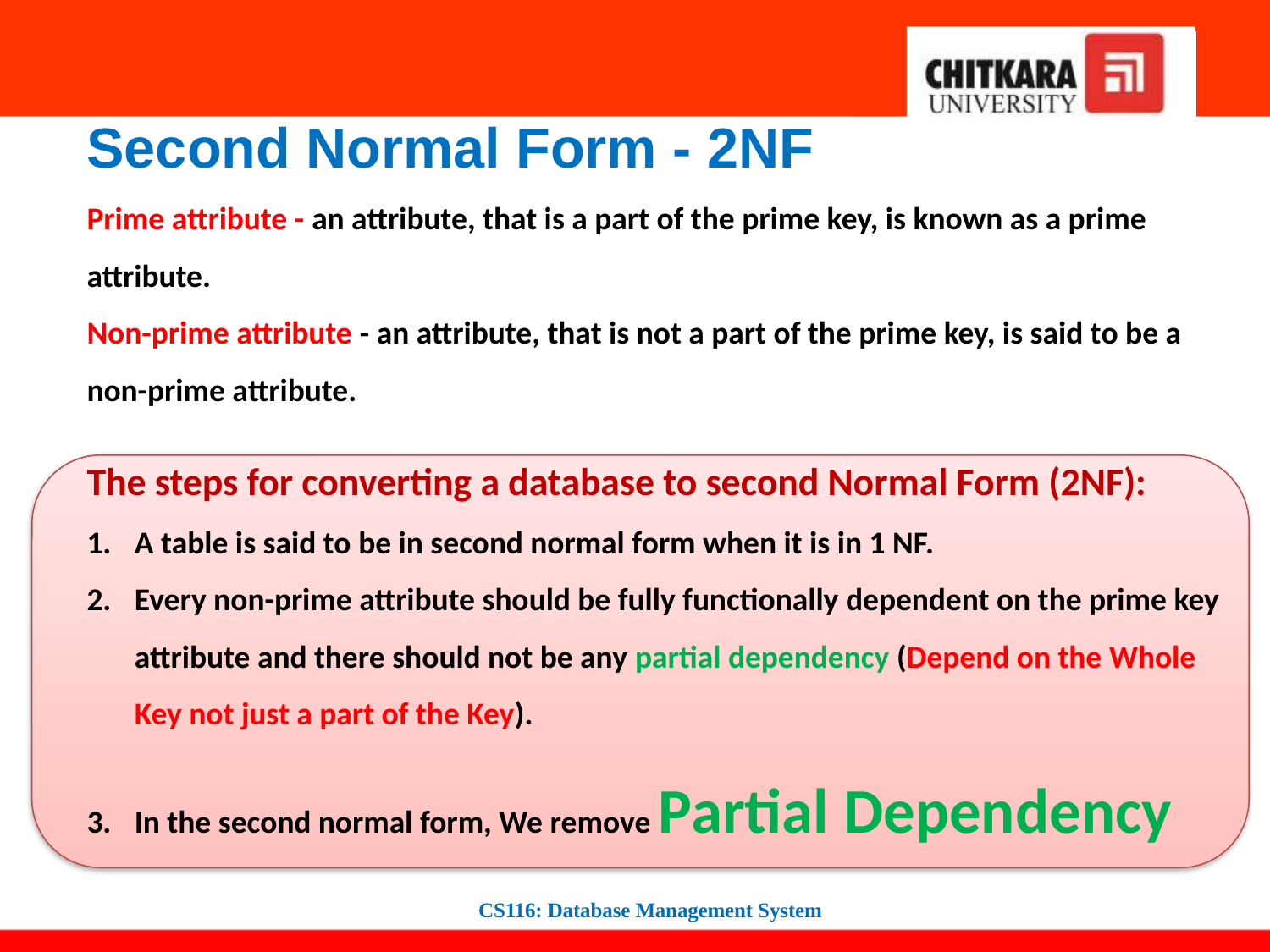

Second Normal Form - 2NF
Prime attribute - an attribute, that is a part of the prime key, is known as a prime attribute.
Non-prime attribute - an attribute, that is not a part of the prime key, is said to be a non-prime attribute.

The steps for converting a database to second Normal Form (2NF):
A table is said to be in second normal form when it is in 1 NF.
Every non-prime attribute should be fully functionally dependent on the prime key attribute and there should not be any partial dependency (Depend on the Whole Key not just a part of the Key).
In the second normal form, We remove Partial Dependency

CS116: Database Management System